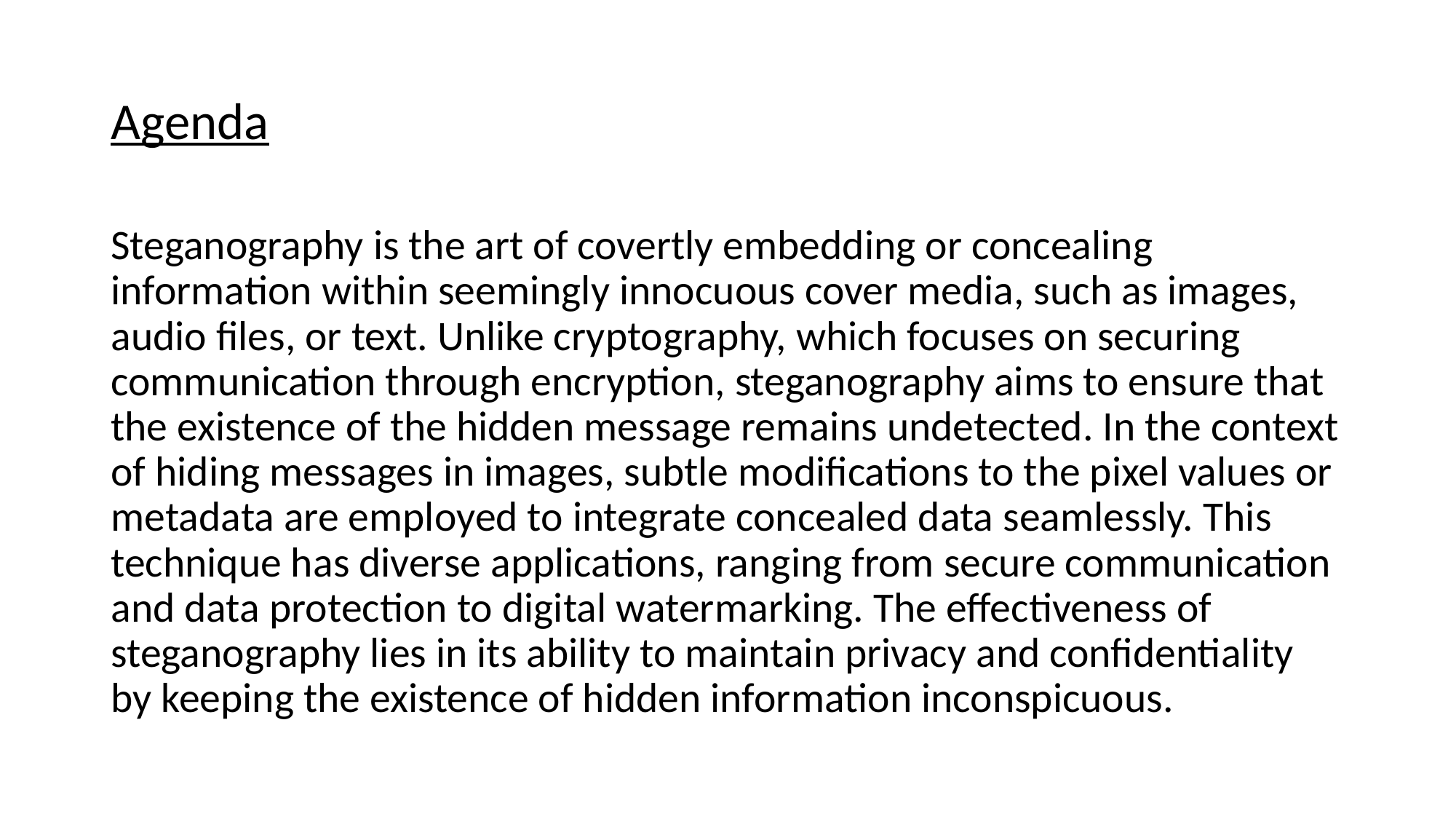

# Agenda
Steganography is the art of covertly embedding or concealing information within seemingly innocuous cover media, such as images, audio files, or text. Unlike cryptography, which focuses on securing communication through encryption, steganography aims to ensure that the existence of the hidden message remains undetected. In the context of hiding messages in images, subtle modifications to the pixel values or metadata are employed to integrate concealed data seamlessly. This technique has diverse applications, ranging from secure communication and data protection to digital watermarking. The effectiveness of steganography lies in its ability to maintain privacy and confidentiality by keeping the existence of hidden information inconspicuous.